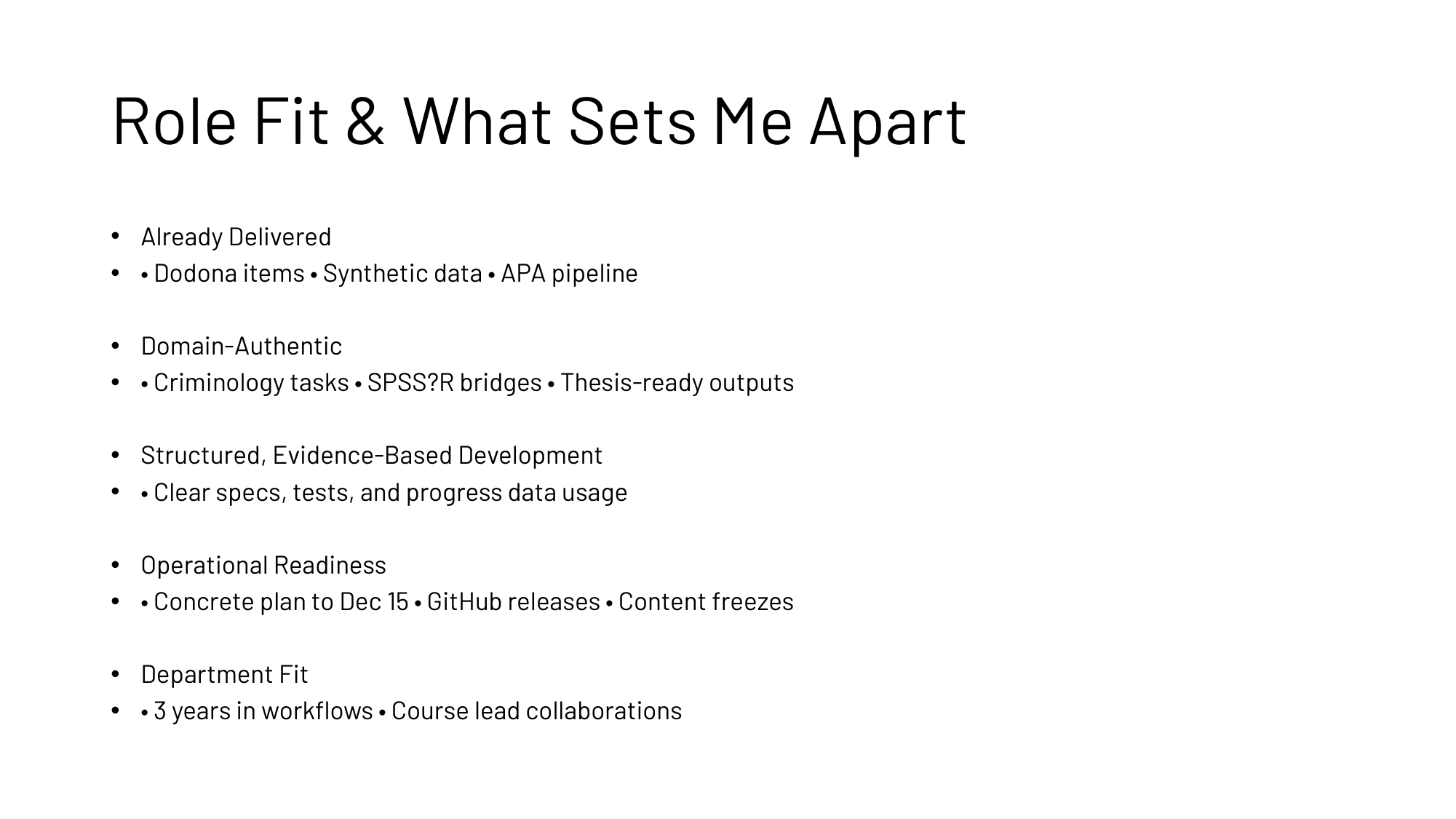

# Role Fit & What Sets Me Apart
Already Delivered
• Dodona items • Synthetic data • APA pipeline

Domain-Authentic
• Criminology tasks • SPSS?R bridges • Thesis-ready outputs

Structured, Evidence-Based Development
• Clear specs, tests, and progress data usage

Operational Readiness
• Concrete plan to Dec 15 • GitHub releases • Content freezes

Department Fit
• 3 years in workflows • Course lead collaborations